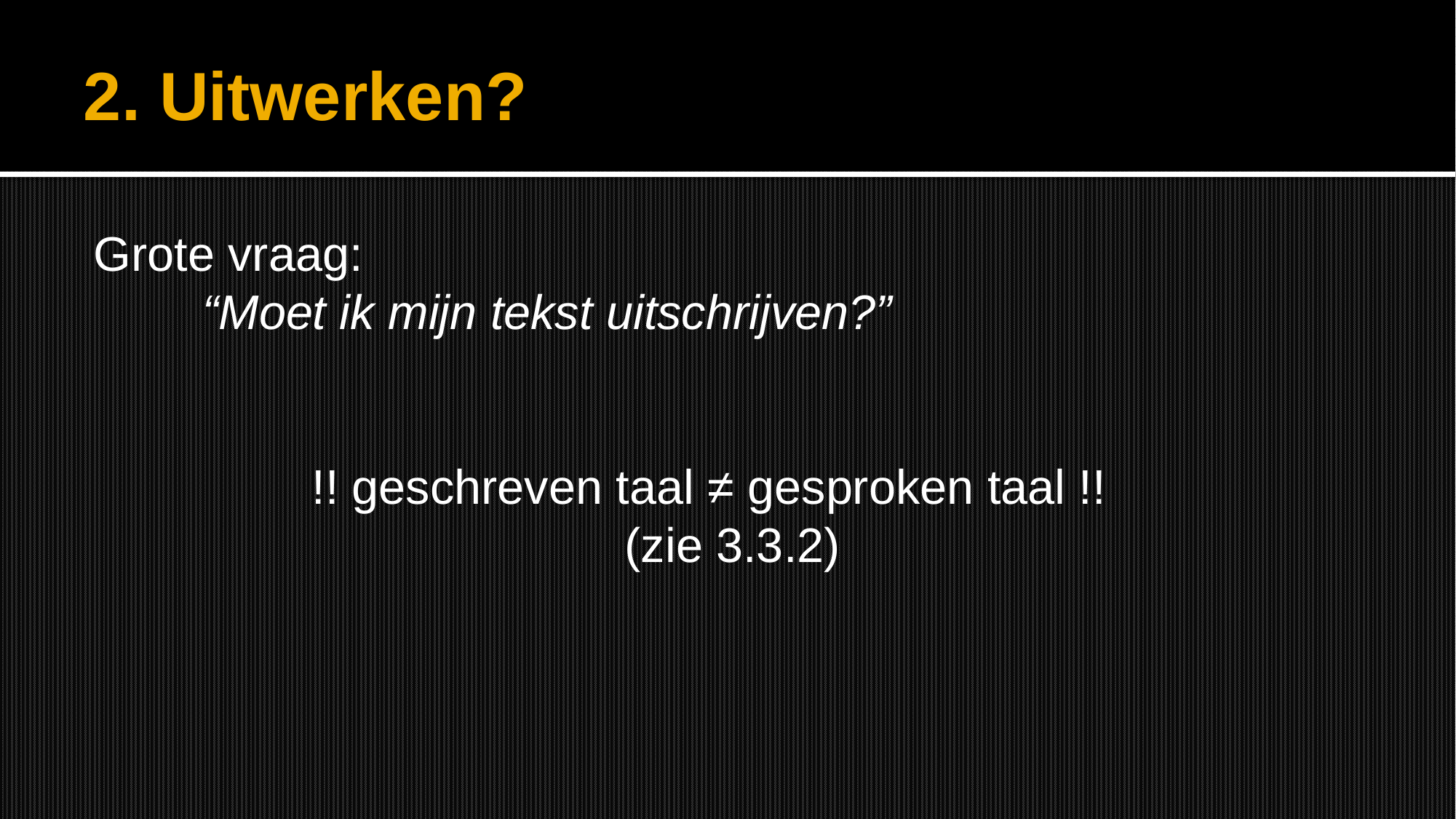

# 2. Uitwerken?
Grote vraag:
	“Moet ik mijn tekst uitschrijven?”

		!! geschreven taal ≠ gesproken taal !!
(zie 3.3.2)